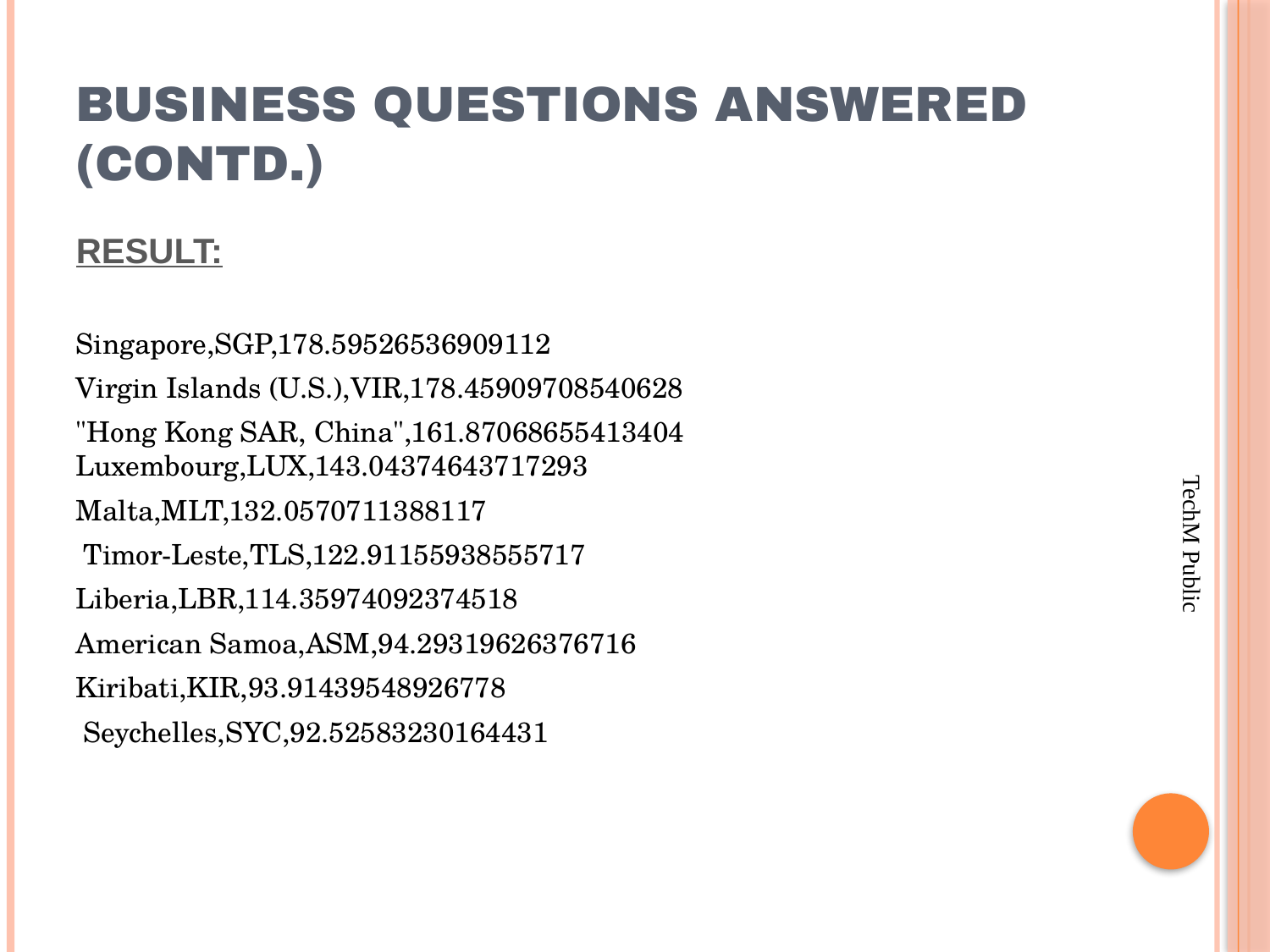

# Business Questions Answered (contd.)
RESULT:

Singapore,SGP,178.59526536909112
Virgin Islands (U.S.),VIR,178.45909708540628
"Hong Kong SAR, China",161.87068655413404 Luxembourg,LUX,143.04374643717293
Malta,MLT,132.0570711388117
 Timor-Leste,TLS,122.91155938555717
Liberia,LBR,114.35974092374518
American Samoa,ASM,94.29319626376716
Kiribati,KIR,93.91439548926778
 Seychelles,SYC,92.52583230164431

TechM Public